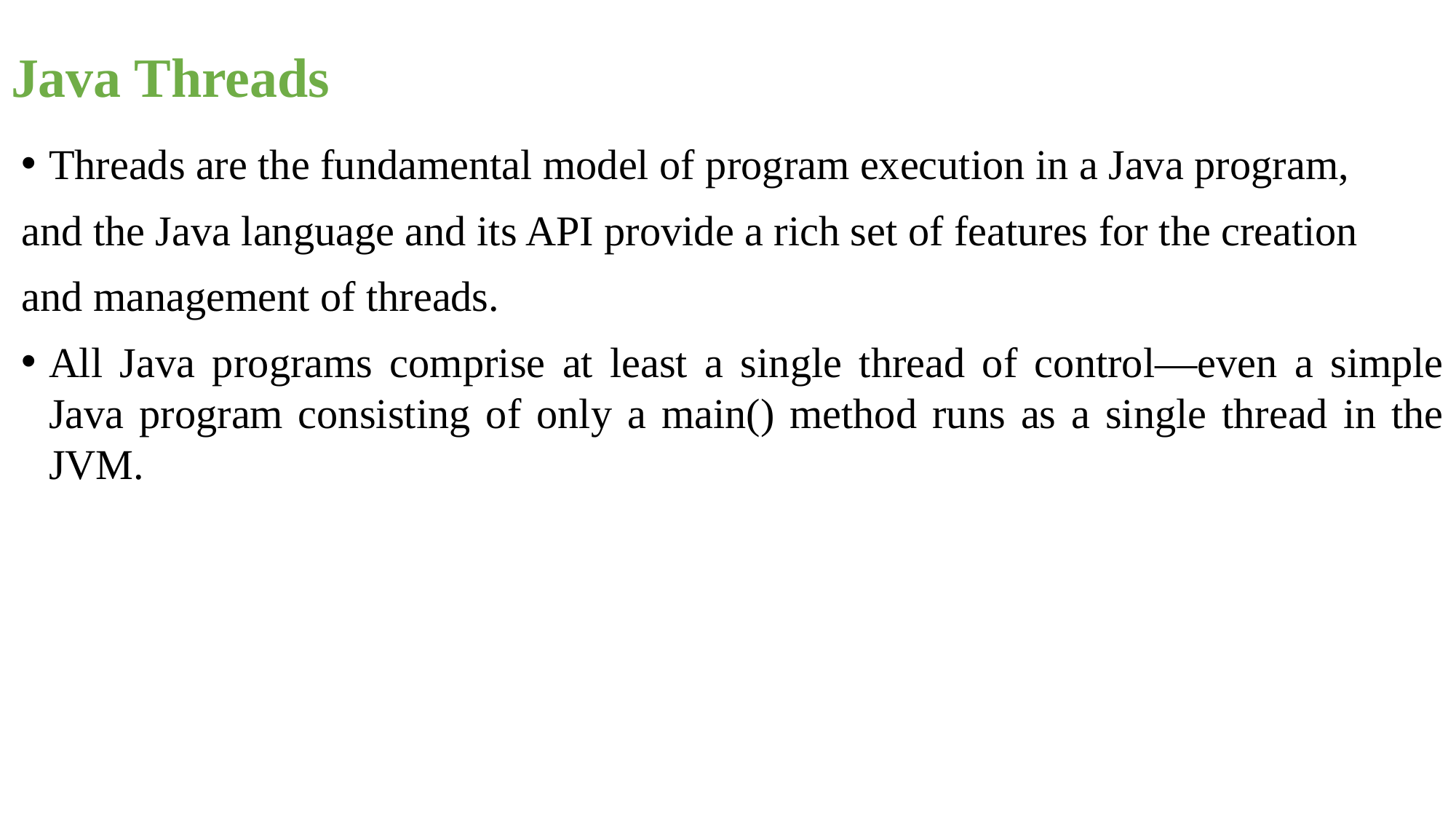

# Java Threads
Threads are the fundamental model of program execution in a Java program,
and the Java language and its API provide a rich set of features for the creation
and management of threads.
All Java programs comprise at least a single thread of control—even a simple Java program consisting of only a main() method runs as a single thread in the JVM.